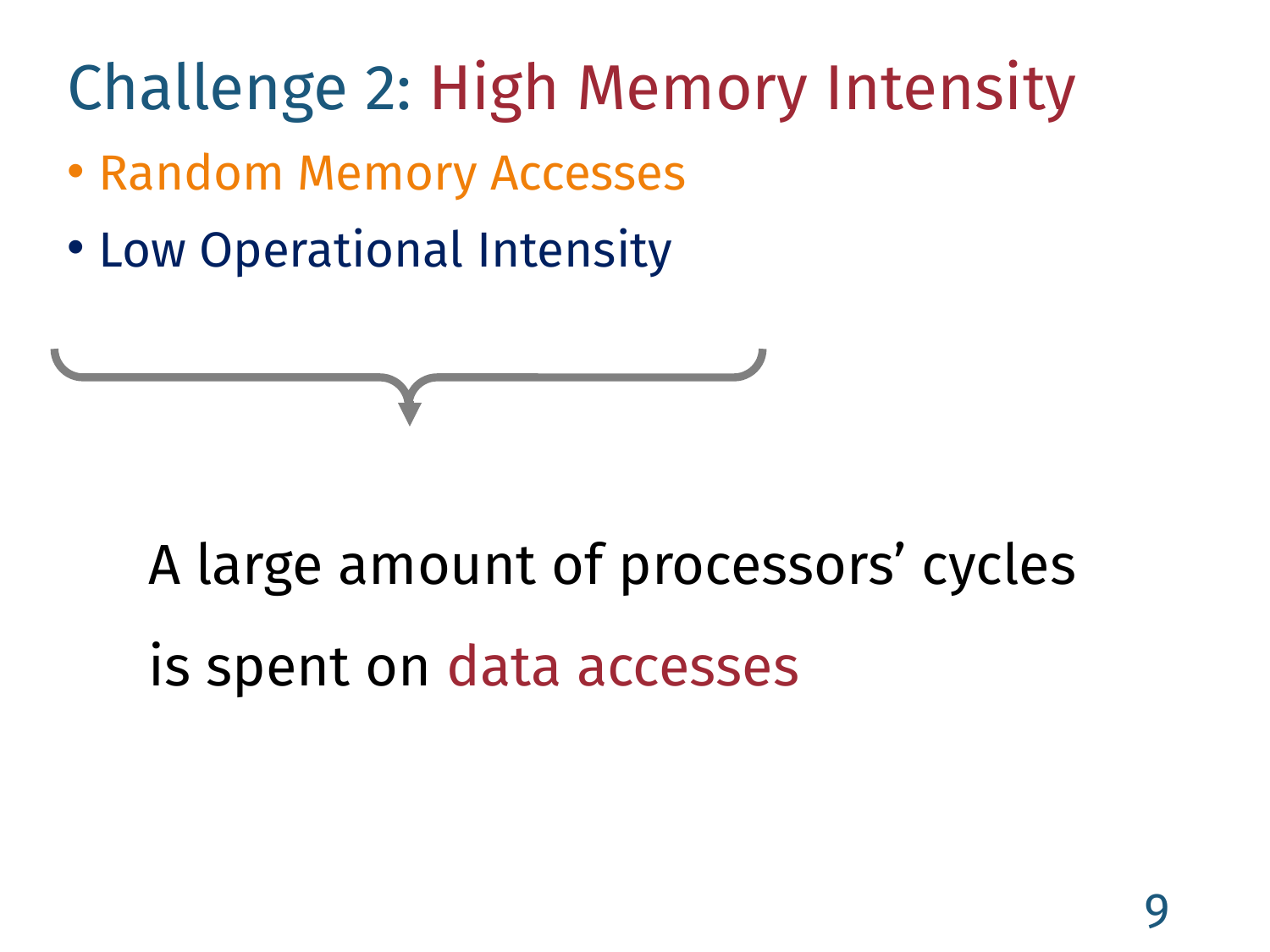

Challenge 2: High Memory Intensity

Random Memory Accesses
Low Operational Intensity
A large amount of processors’ cycles
is spent on data accesses
9